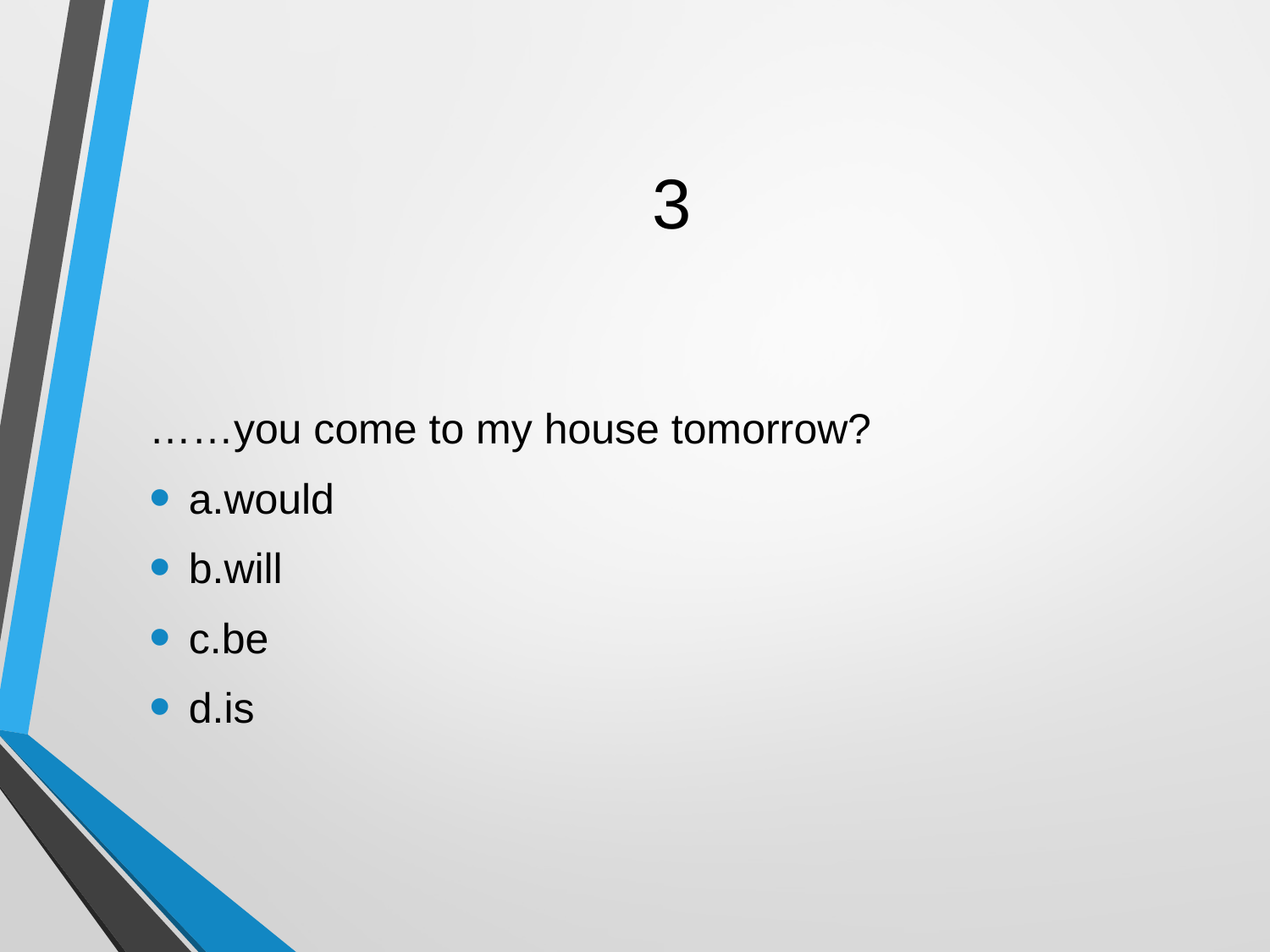

# 3
……you come to my house tomorrow?
a.would
b.will
c.be
d.is